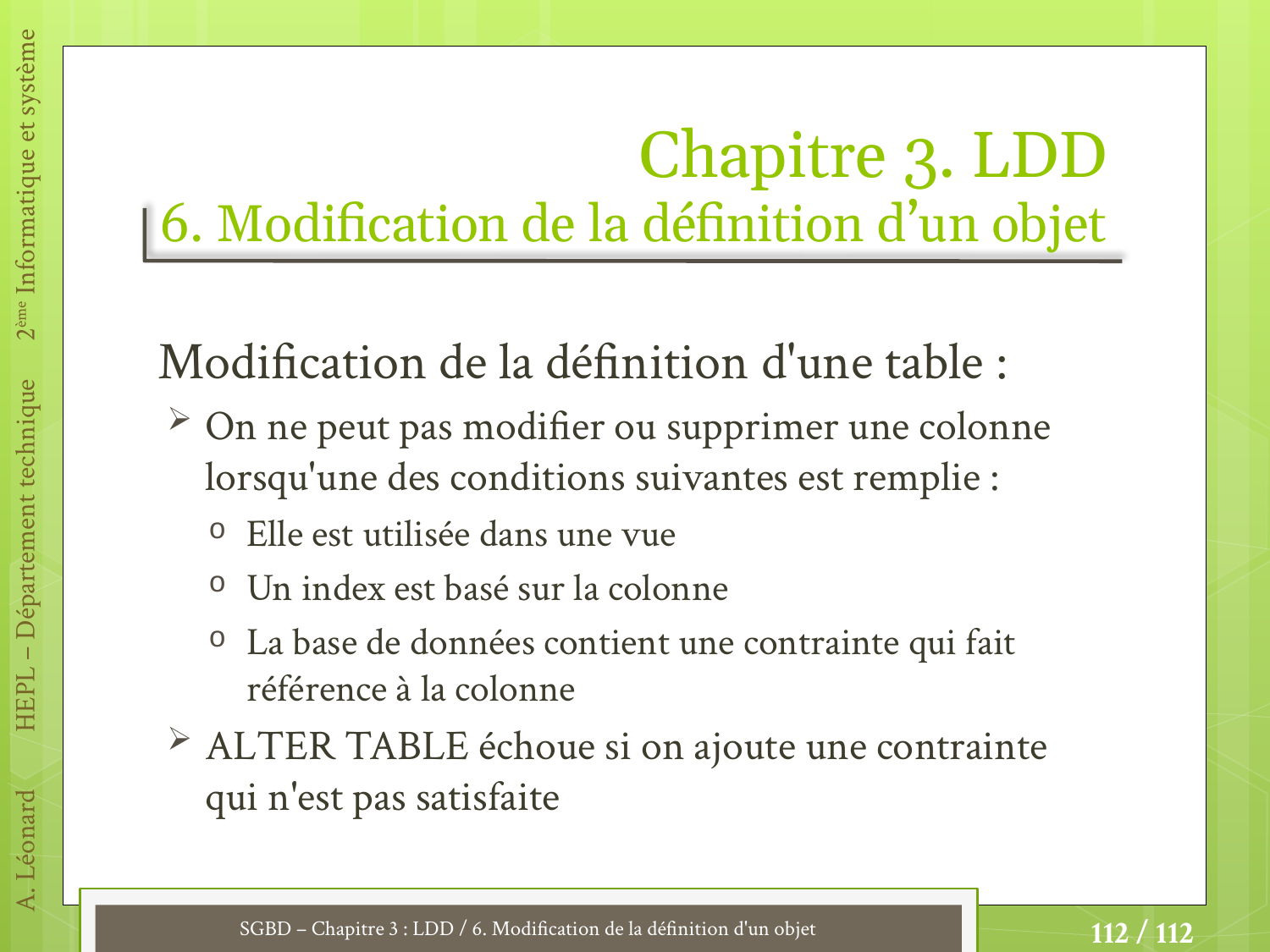

# Chapitre 3. LDD 6. Modification de la définition d’un objet
Modification de la définition d'une table :
On ne peut pas modifier ou supprimer une colonne lorsqu'une des conditions suivantes est remplie :
Elle est utilisée dans une vue
Un index est basé sur la colonne
La base de données contient une contrainte qui fait référence à la colonne
ALTER TABLE échoue si on ajoute une contrainte qui n'est pas satisfaite
SGBD – Chapitre 3 : LDD / 6. Modification de la définition d'un objet